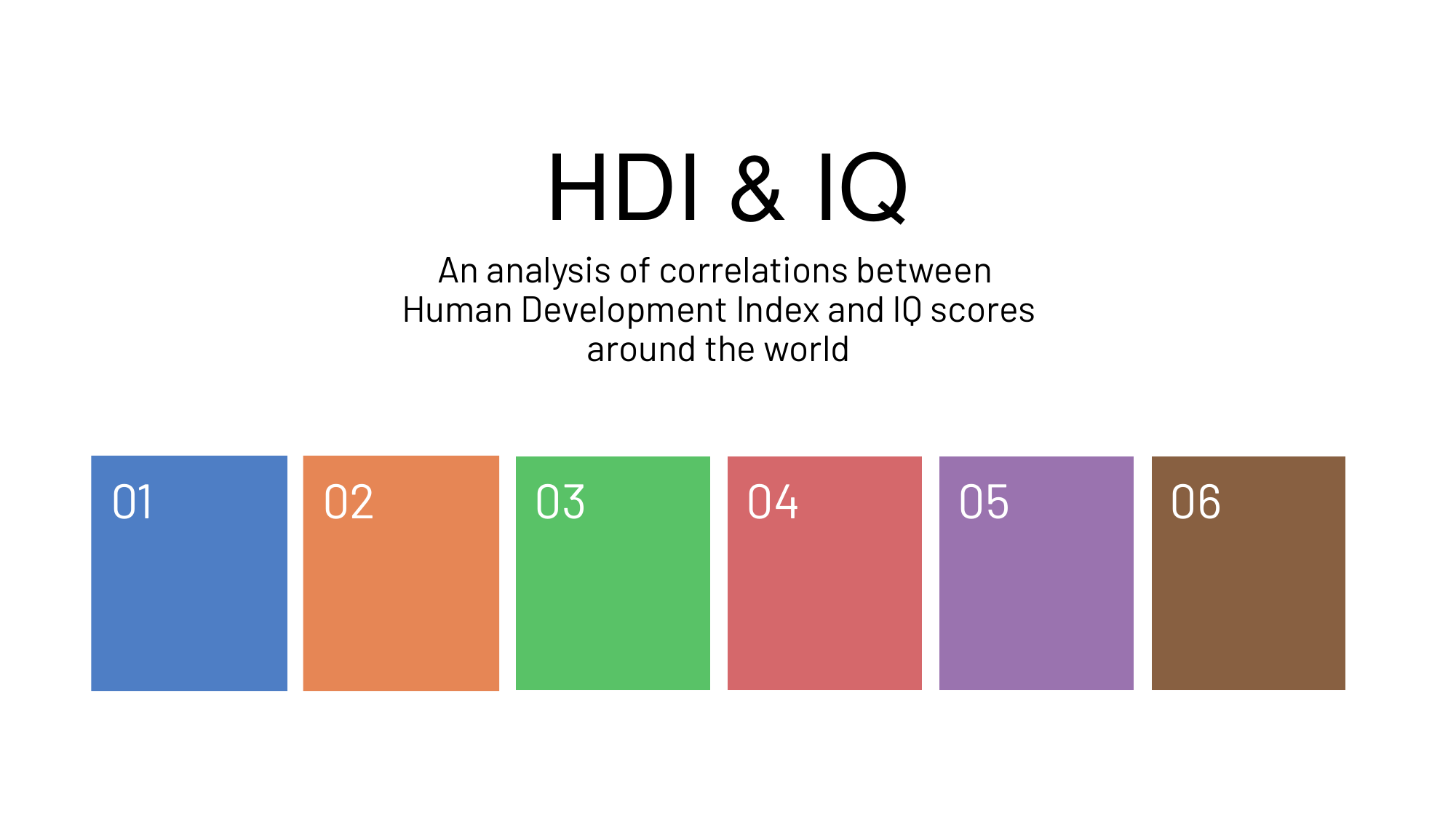

# HDI & IQ
An analysis of correlations between
Human Development Index and IQ scores
around the world

01

02

03

04

05

06